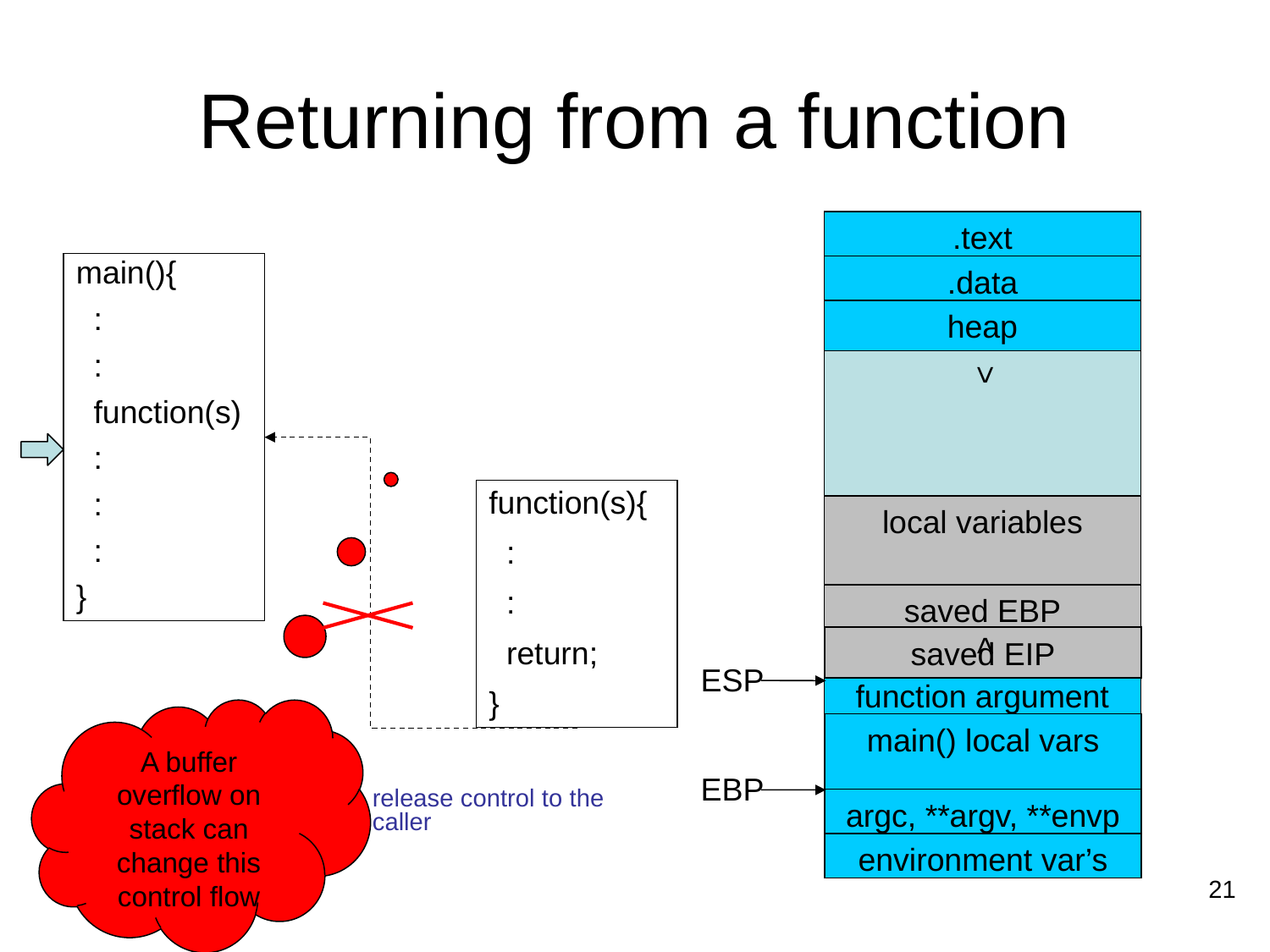

# Returning from a function
.text
.data
heap

>
local variables
saved EBP
saved EIP
ESP
function argument

main() local vars
argc, **argv, **envp
environment var’s
main(){
  :
  :
  function(s)
  :
  :
  :
}

function(s){
  :
  :
  return;
}
A buffer overflow on stack can change this control flow
<
EBP

release control to the caller
21